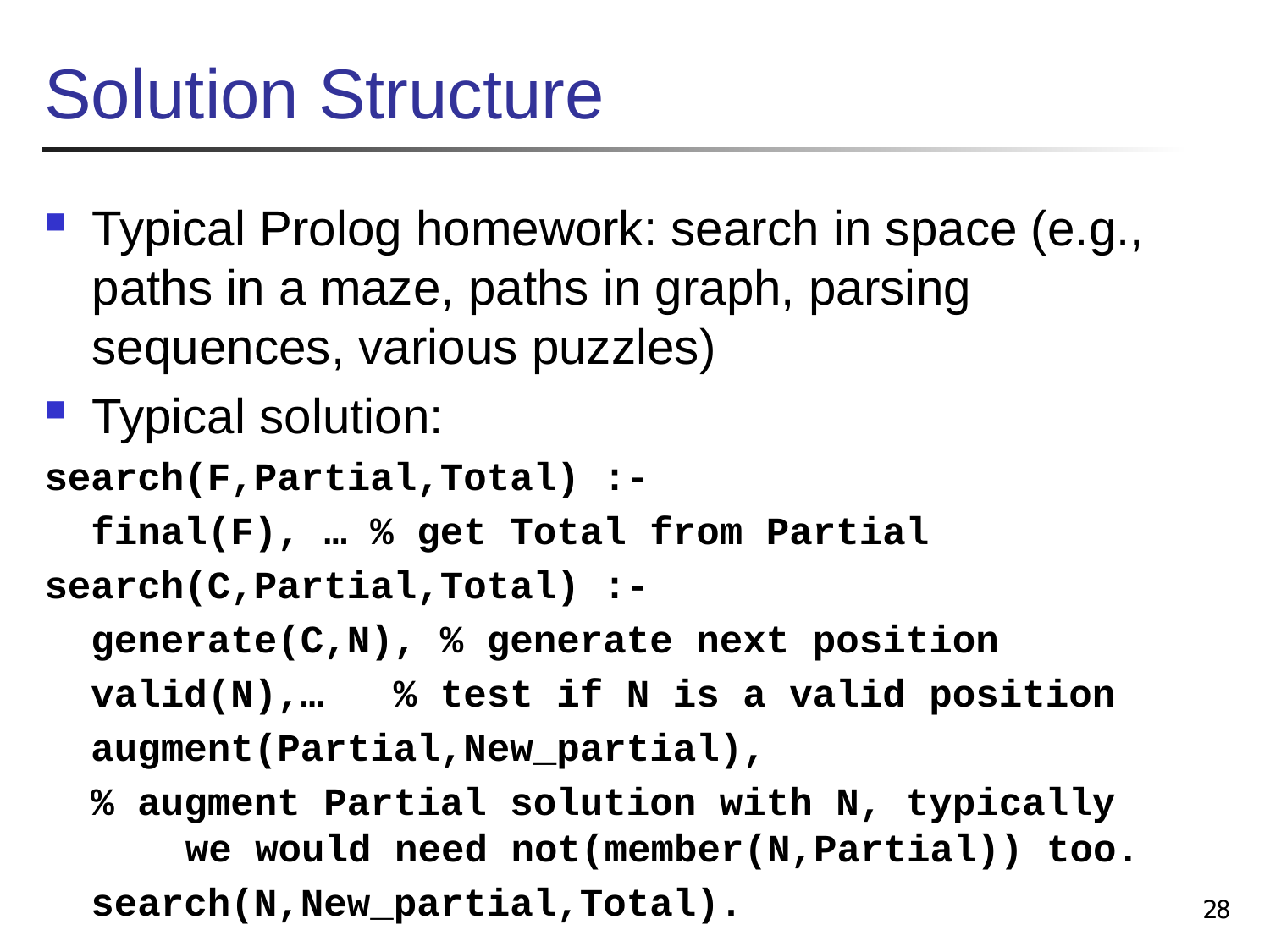

# Solution Structure
Typical Prolog homework: search in space (e.g., paths in a maze, paths in graph, parsing sequences, various puzzles)
Typical solution:
search(F,Partial,Total) :-
  final(F), … % get Total from Partial
search(C,Partial,Total) :-
  generate(C,N), % generate next position
  valid(N),…   % test if N is a valid position
  augment(Partial,New_partial),
  % augment Partial solution with N, typically
    we would need not(member(N,Partial)) too.
  search(N,New_partial,Total).
28